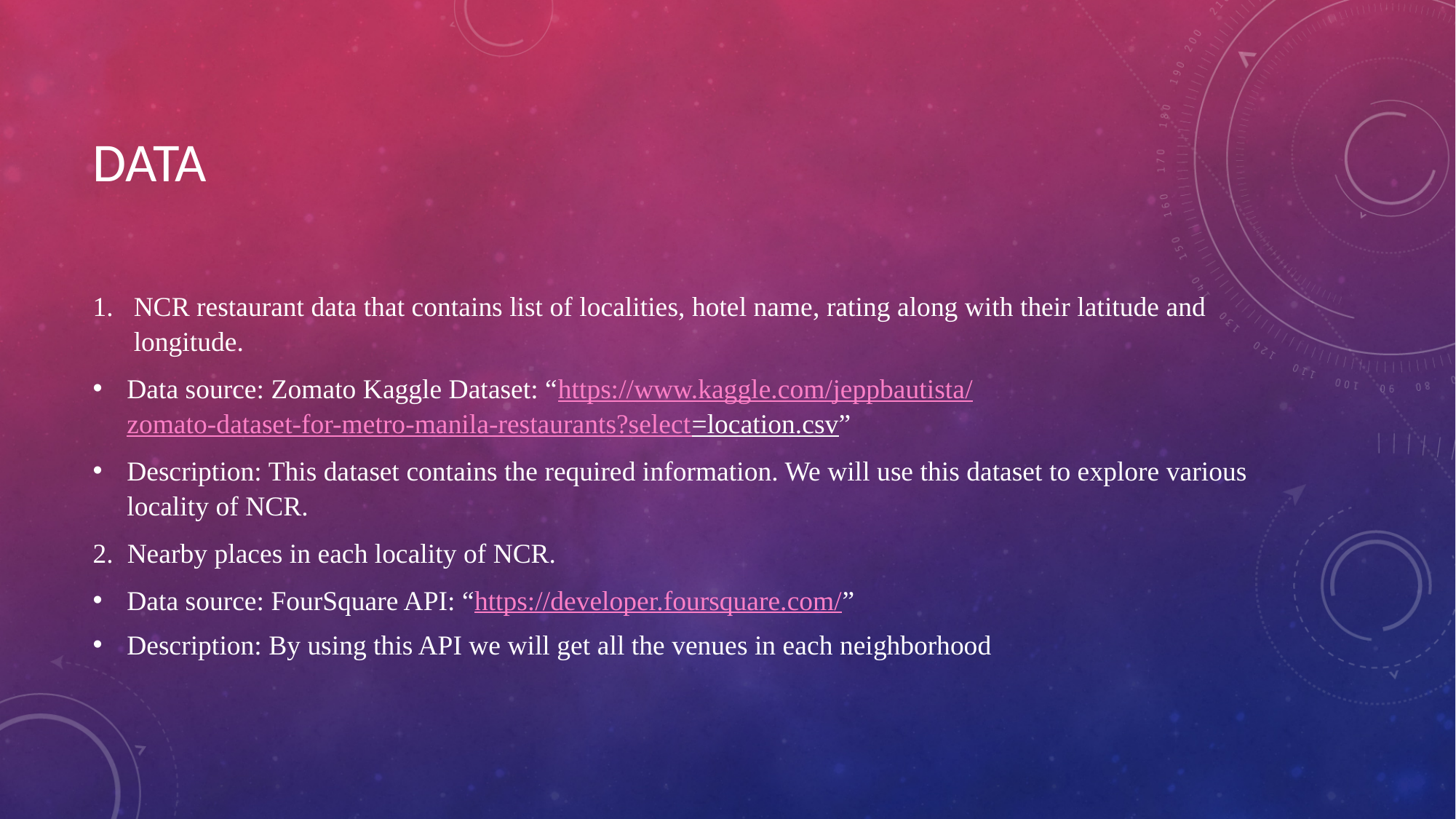

# Data
NCR restaurant data that contains list of localities, hotel name, rating along with their latitude and  longitude.
Data source: Zomato Kaggle Dataset: “https://www.kaggle.com/jeppbautista/zomato-dataset-for-metro-manila-restaurants?select=location.csv”
Description: This dataset contains the required information. We will use this dataset to explore various locality of NCR.
2.  Nearby places in each locality of NCR.
Data source: FourSquare API: “https://developer.foursquare.com/”
Description: By using this API we will get all the venues in each neighborhood